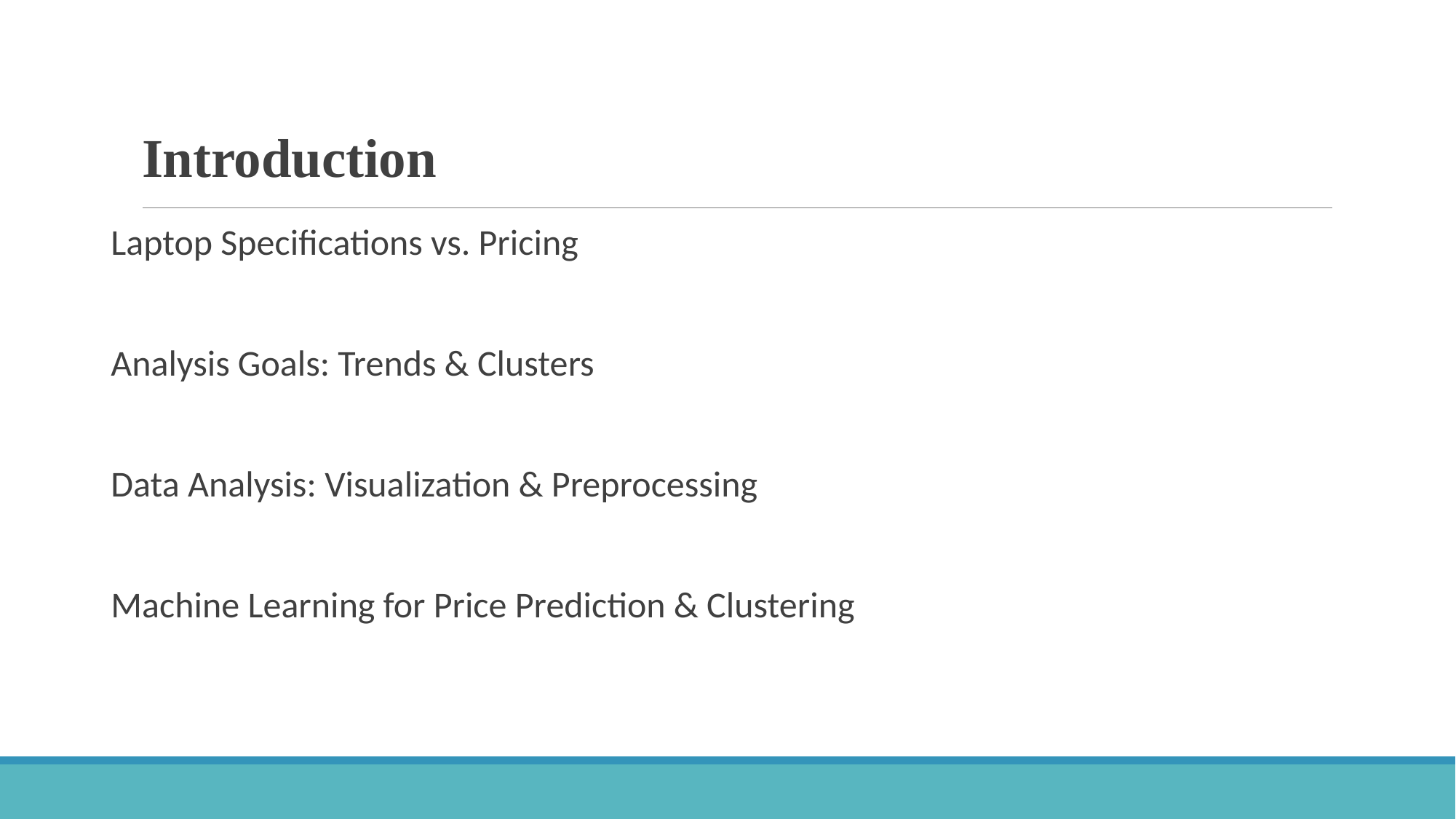

# Introduction
Laptop Specifications vs. Pricing

Analysis Goals: Trends & Clusters

Data Analysis: Visualization & Preprocessing

Machine Learning for Price Prediction & Clustering